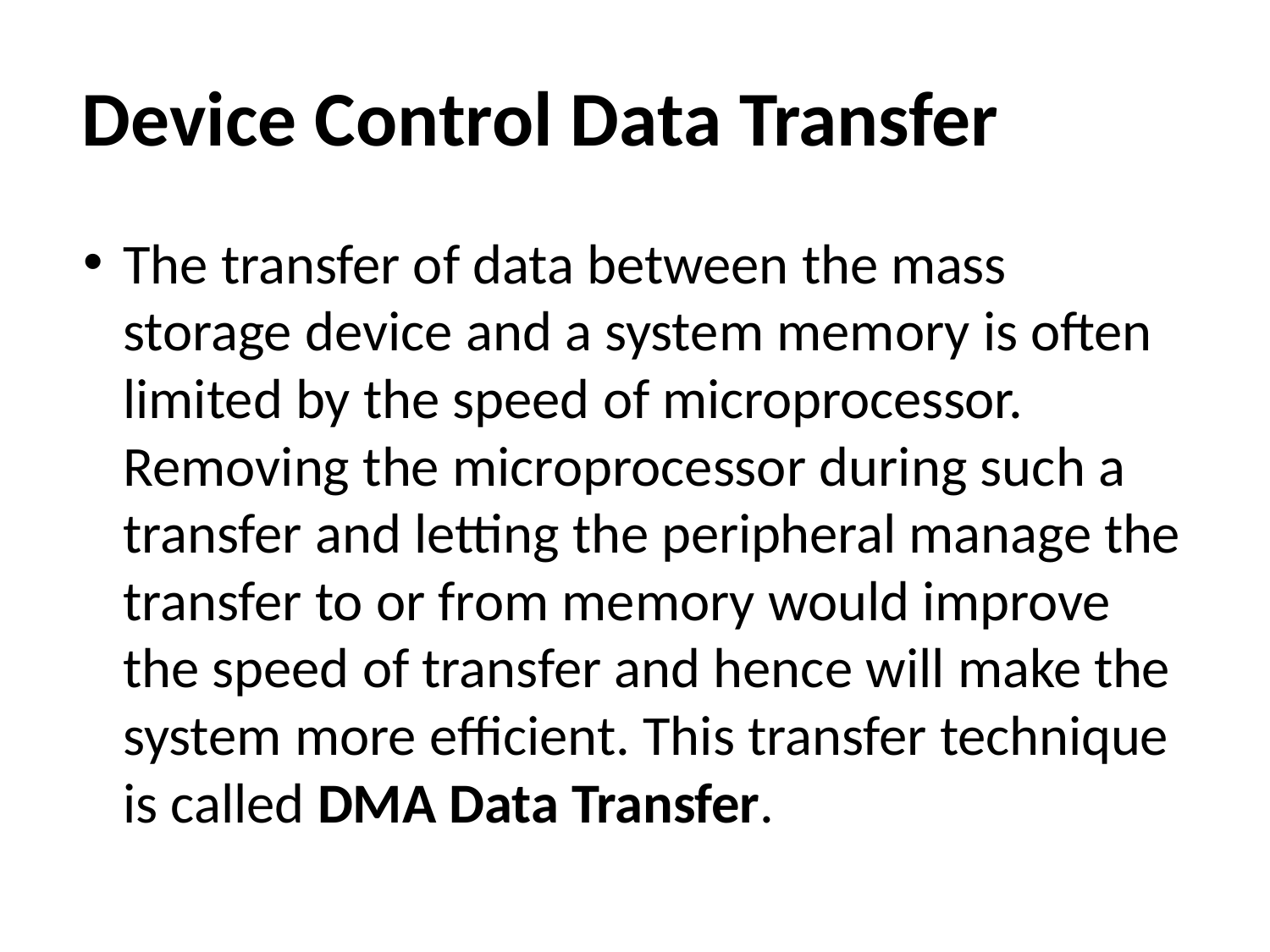

# Device Control Data Transfer
The transfer of data between the mass storage device and a system memory is often limited by the speed of microprocessor. Removing the microprocessor during such a transfer and letting the peripheral manage the transfer to or from memory would improve the speed of transfer and hence will make the system more efficient. This transfer technique is called DMA Data Transfer.